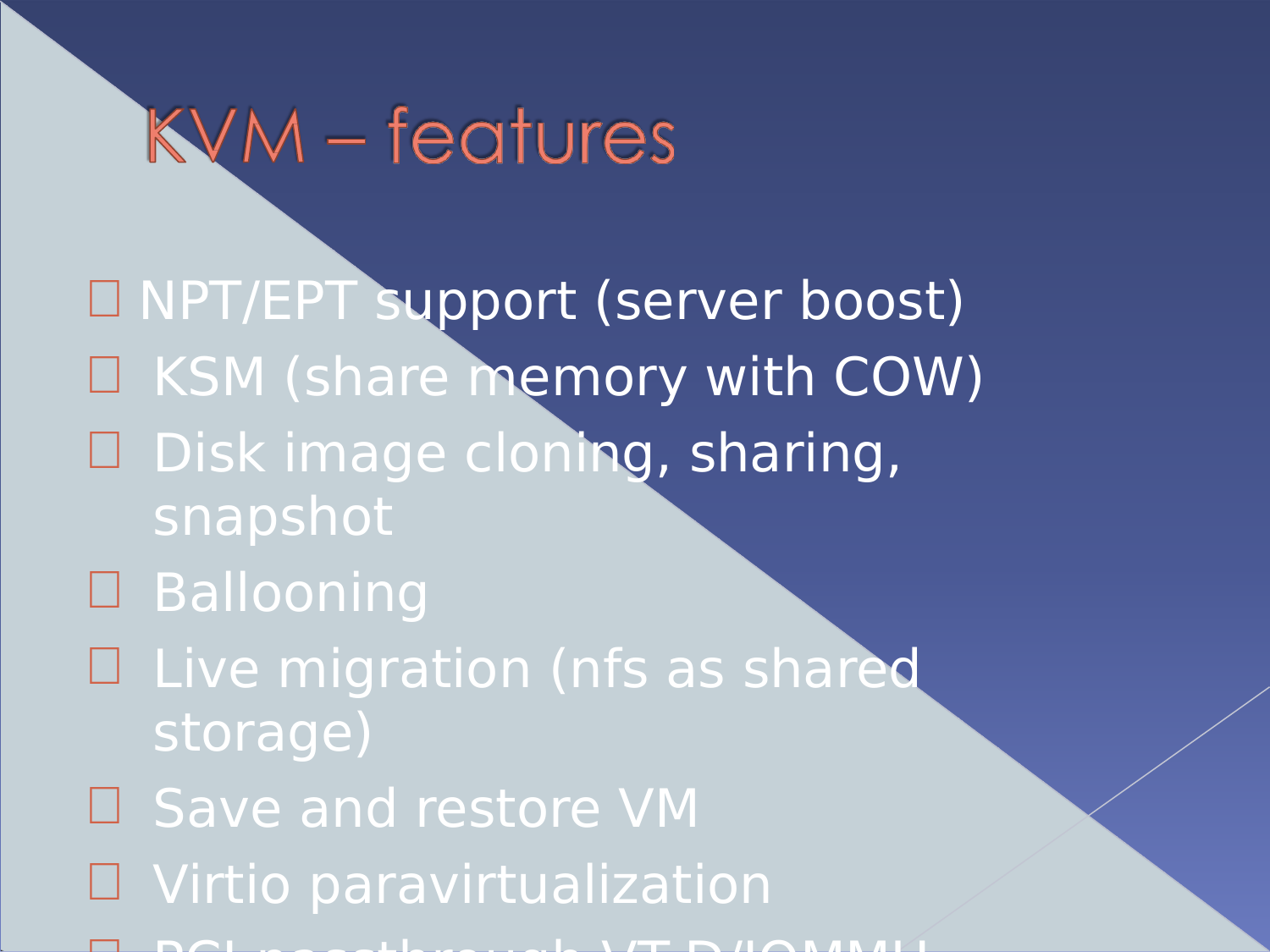

NPT/EPT support (server boost)
KSM (share memory with COW)
Disk image cloning, sharing, snapshot
Ballooning
Live migration (nfs as shared storage)
Save and restore VM
Virtio paravirtualization
PCI-passthrough VT-D/IOMMU support